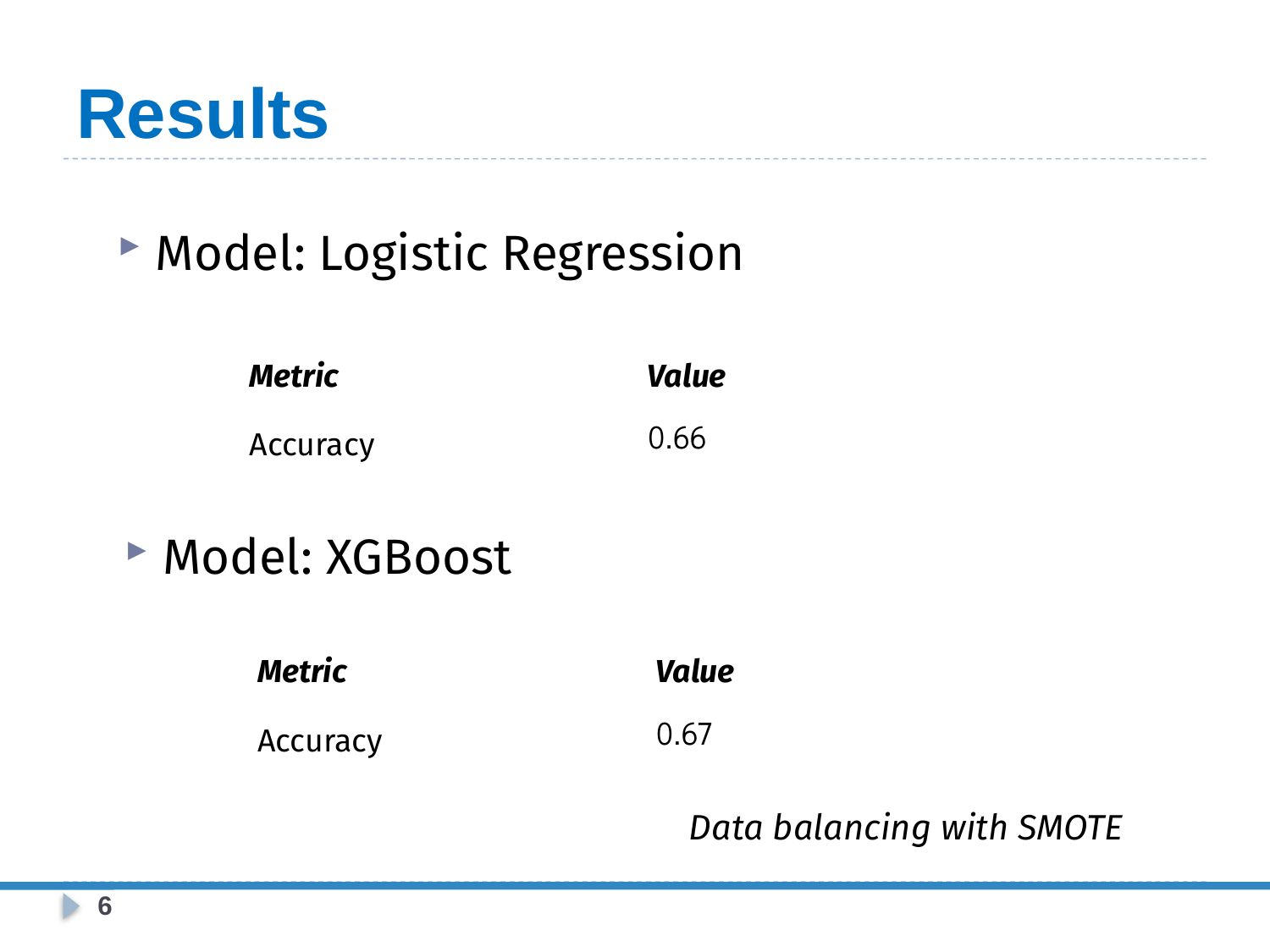

# Results
Model: Logistic Regression

| Metric | Value |
| --- | --- |
| Accuracy | 0.66 |
Model: XGBoost

| Metric | Value |
| --- | --- |
| Accuracy | 0.67 |
Data balancing with SMOTE
6